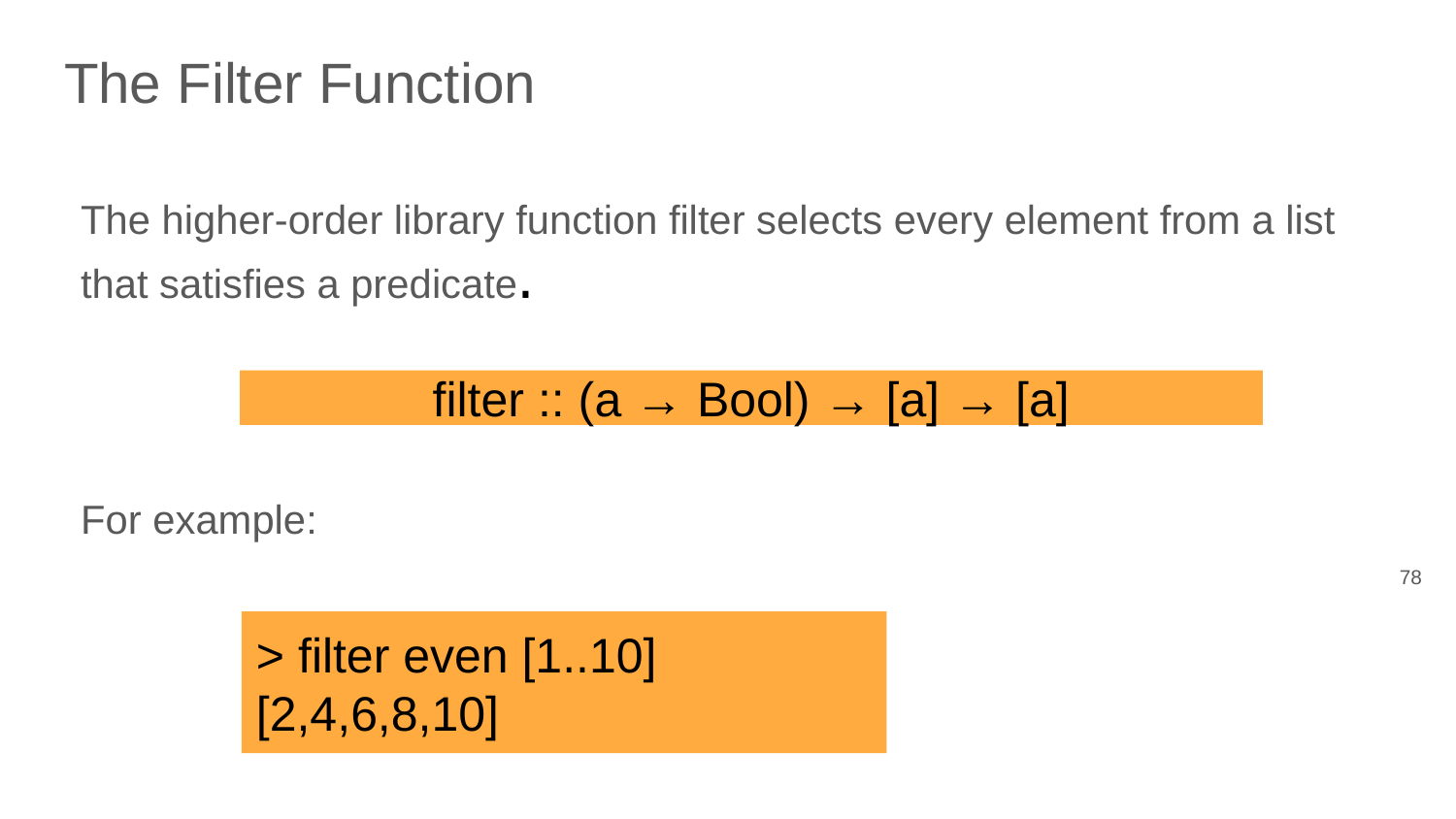

# The Filter Function
The higher-order library function filter selects every element from a list that satisfies a predicate.
filter :: (a → Bool) → [a] → [a]
For example:
78
> filter even [1..10]
[2,4,6,8,10]